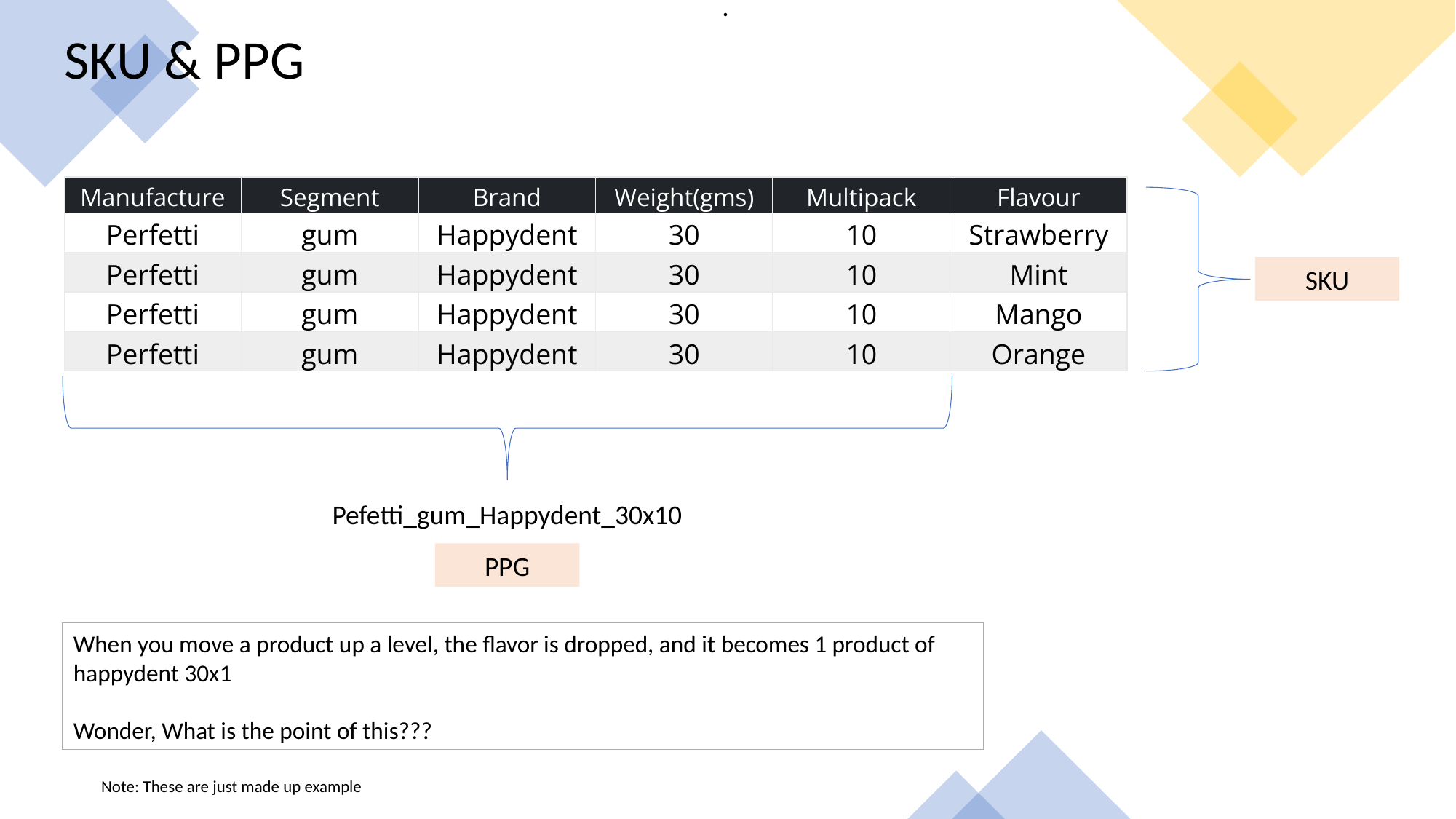

.
# SKU & PPG

| Manufacture | Segment | Brand | Weight(gms) | Multipack | Flavour |
| --- | --- | --- | --- | --- | --- |
| Perfetti | gum | Happydent | 30 | 10 | Strawberry |
| Perfetti | gum | Happydent | 30 | 10 | Mint |
| Perfetti | gum | Happydent | 30 | 10 | Mango |
| Perfetti | gum | Happydent | 30 | 10 | Orange |

SKU
Pefetti_gum_Happydent_30x10
PPG
When you move a product up a level, the flavor is dropped, and it becomes 1 product of happydent 30x1

Wonder, What is the point of this???

Note: These are just made up example